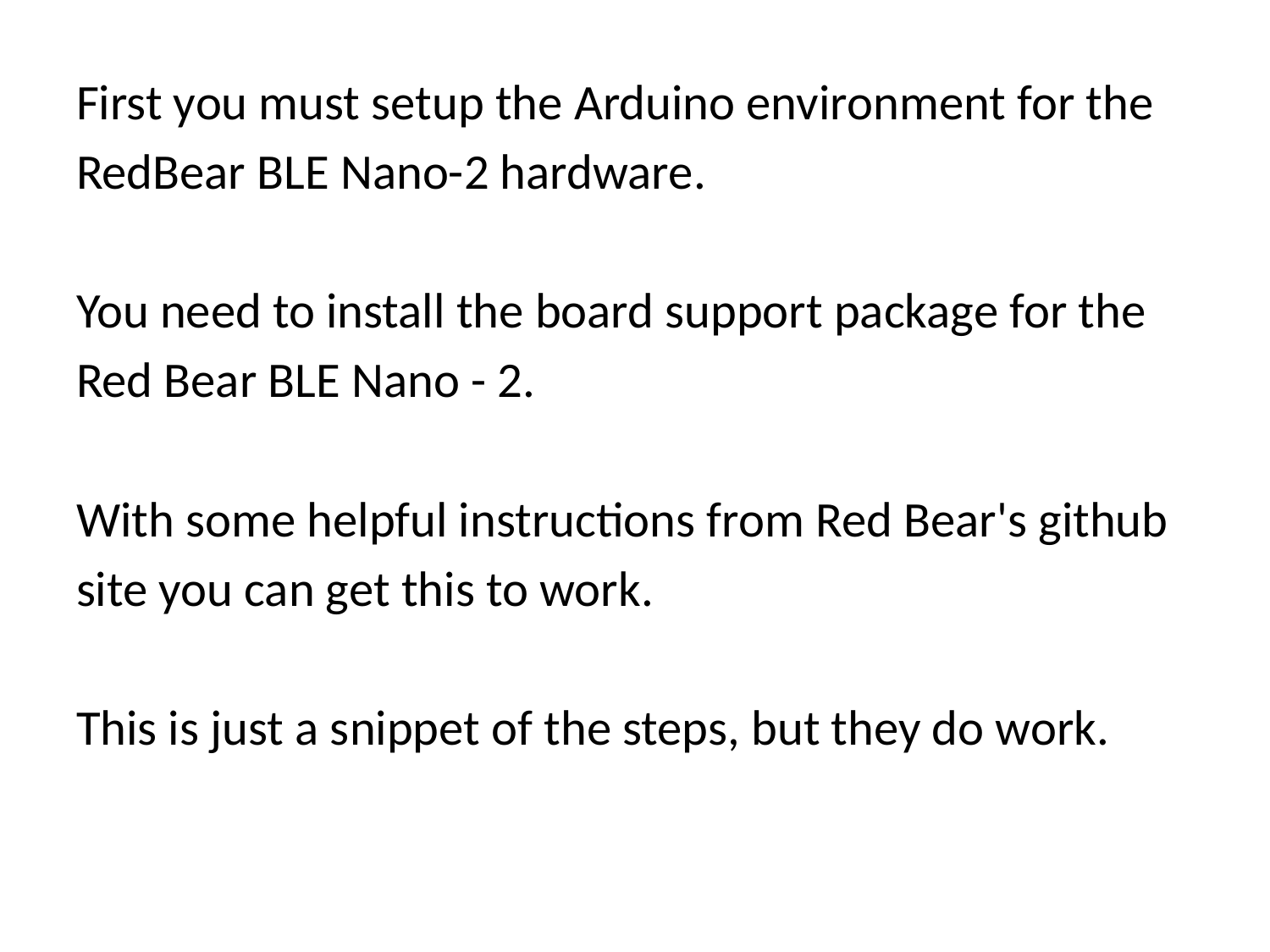

First you must setup the Arduino environment for the
RedBear BLE Nano-2 hardware.

You need to install the board support package for the
Red Bear BLE Nano - 2.

With some helpful instructions from Red Bear's github
site you can get this to work.

This is just a snippet of the steps, but they do work.